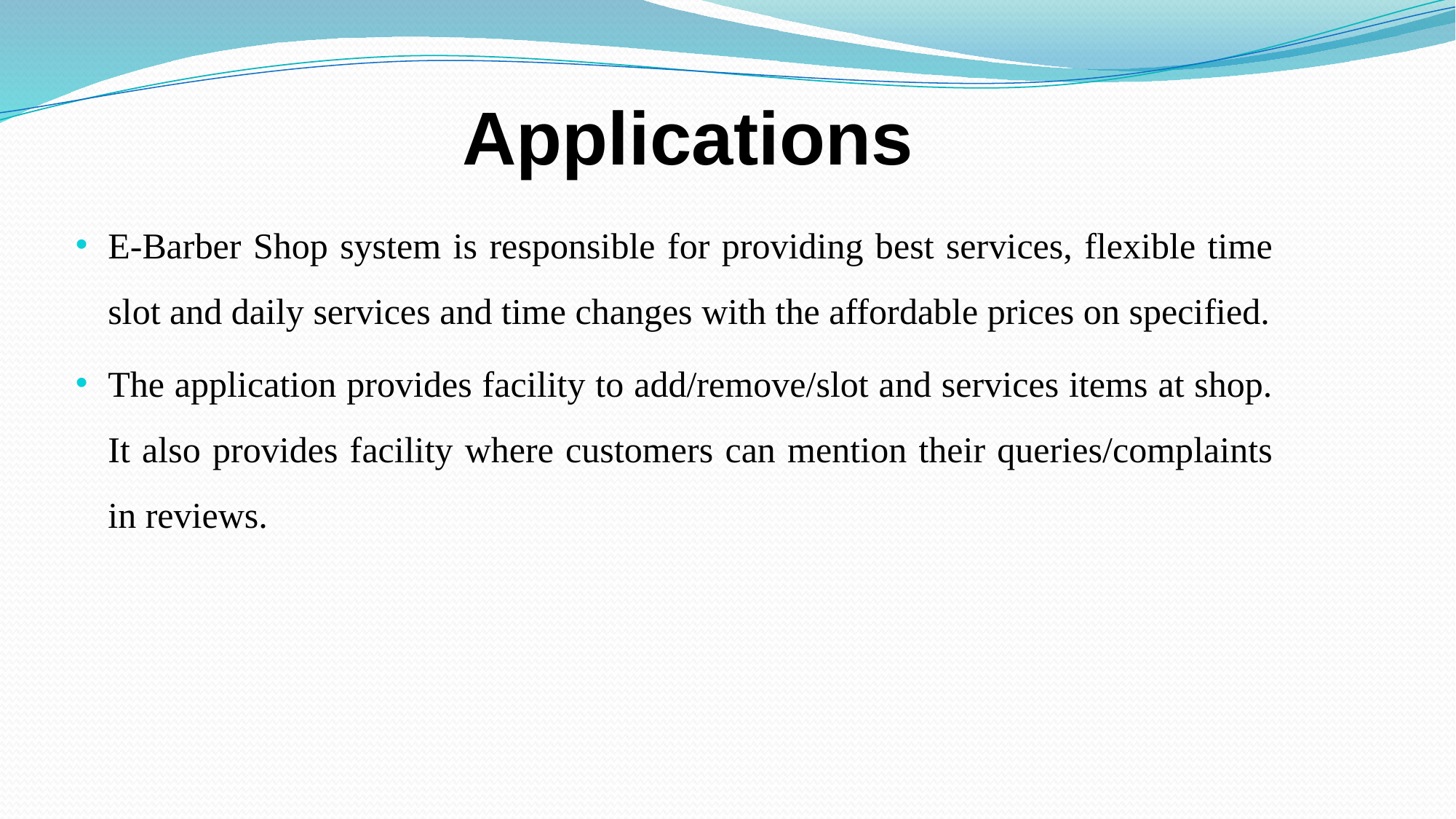

Applications
E-Barber Shop system is responsible for providing best services, flexible time slot and daily services and time changes with the affordable prices on specified.
The application provides facility to add/remove/slot and services items at shop. It also provides facility where customers can mention their queries/complaints in reviews.